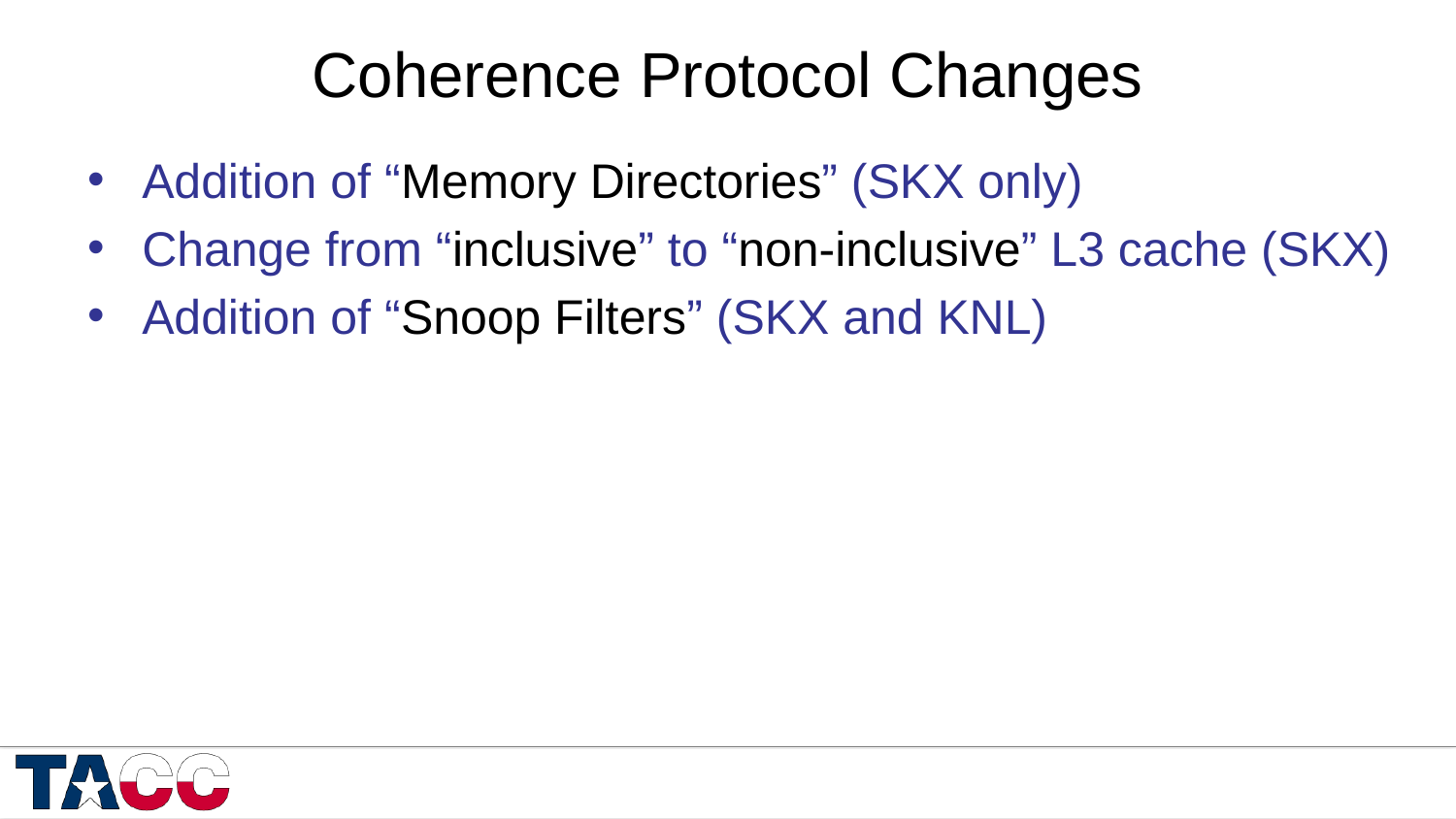

# Coherence Protocol Changes
Addition of “Memory Directories” (SKX only)
Change from “inclusive” to “non-inclusive” L3 cache (SKX)
Addition of “Snoop Filters” (SKX and KNL)